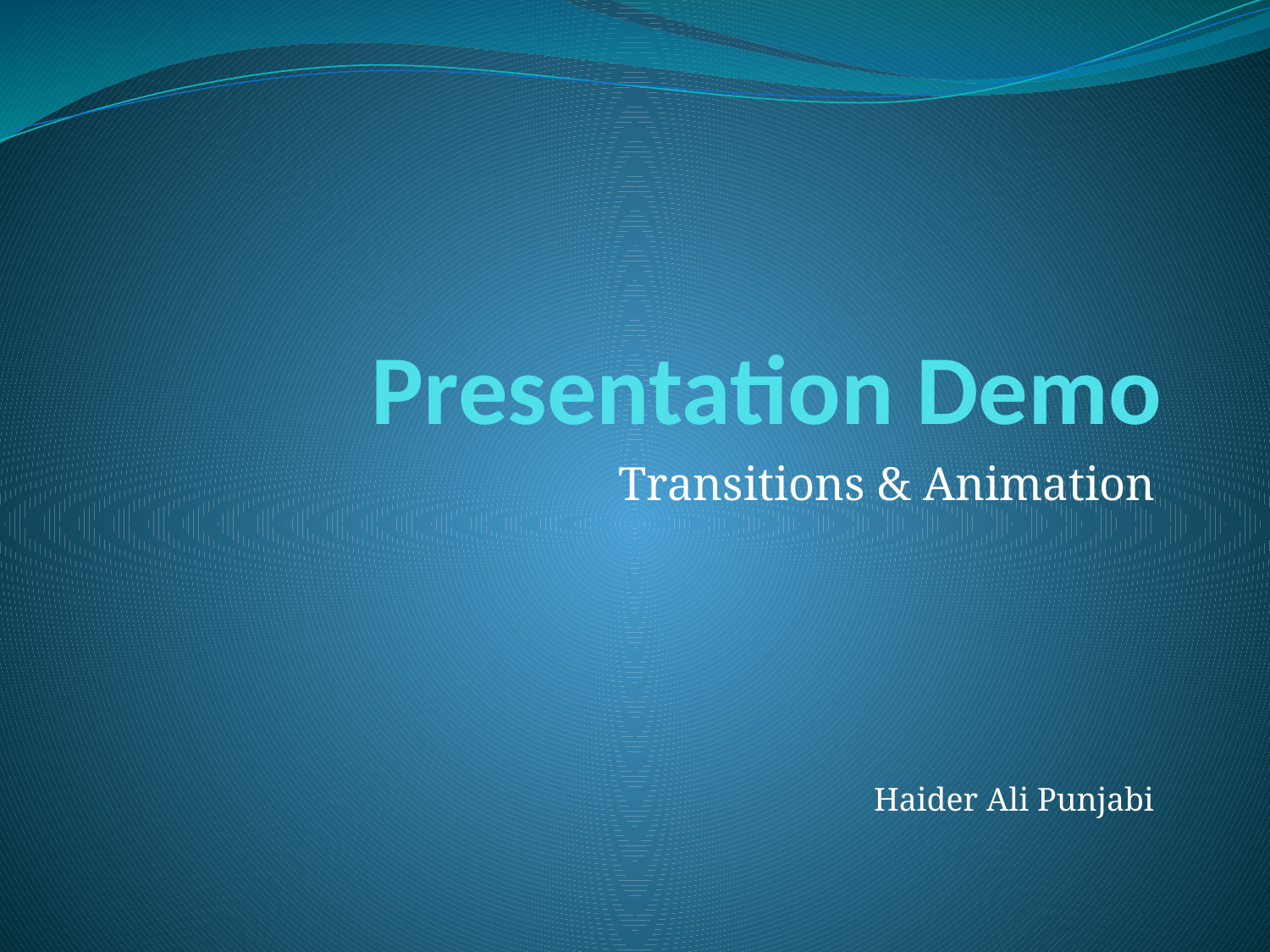

# Presentation Demo
Transitions & Animation
Haider Ali Punjabi